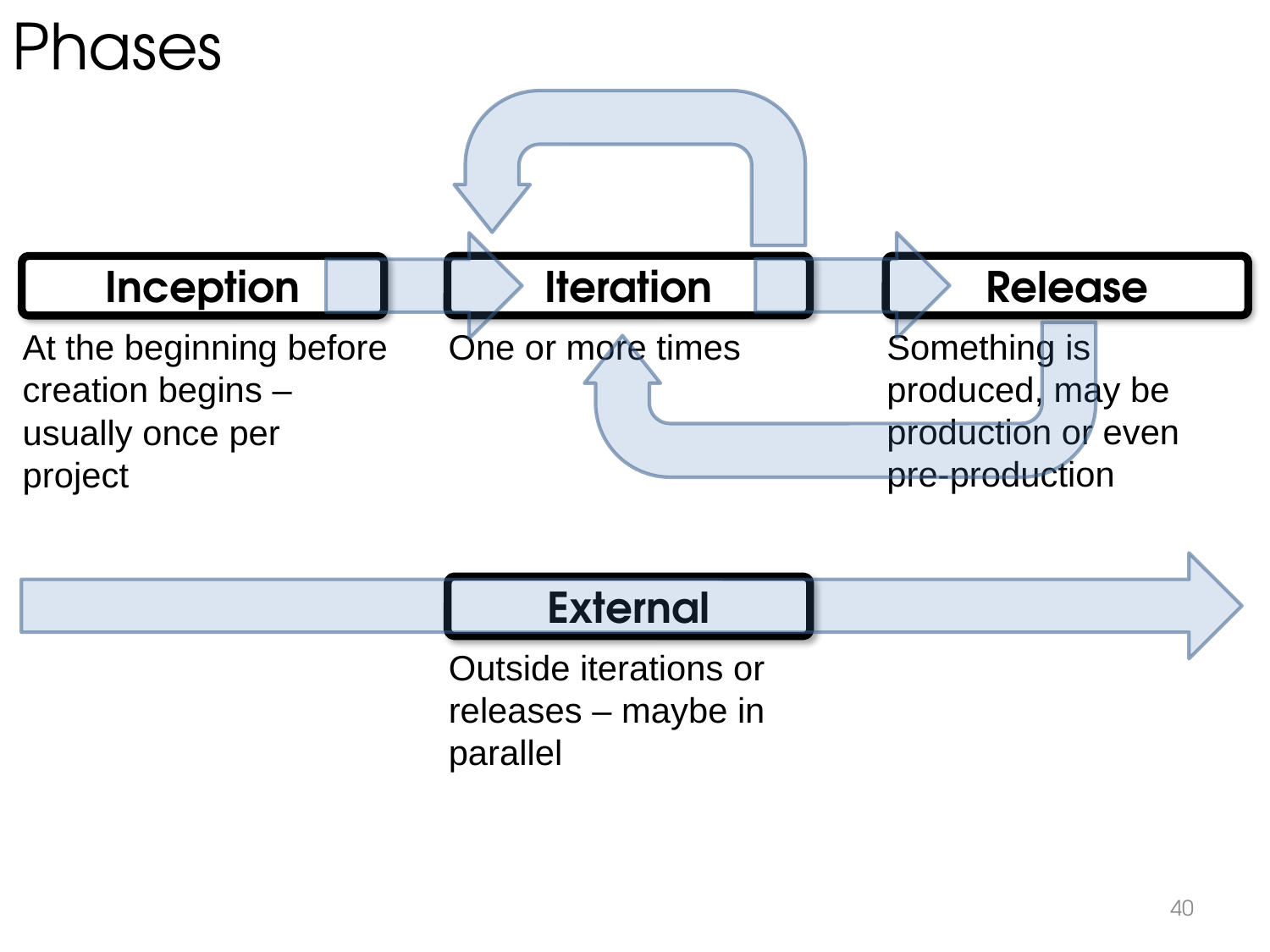

Phases

Iteration
Release
Inception

One or more times
Something is produced, may be production or even pre-production
At the beginning before creation begins – usually once per project

External
Outside iterations or releases – maybe in parallel

40